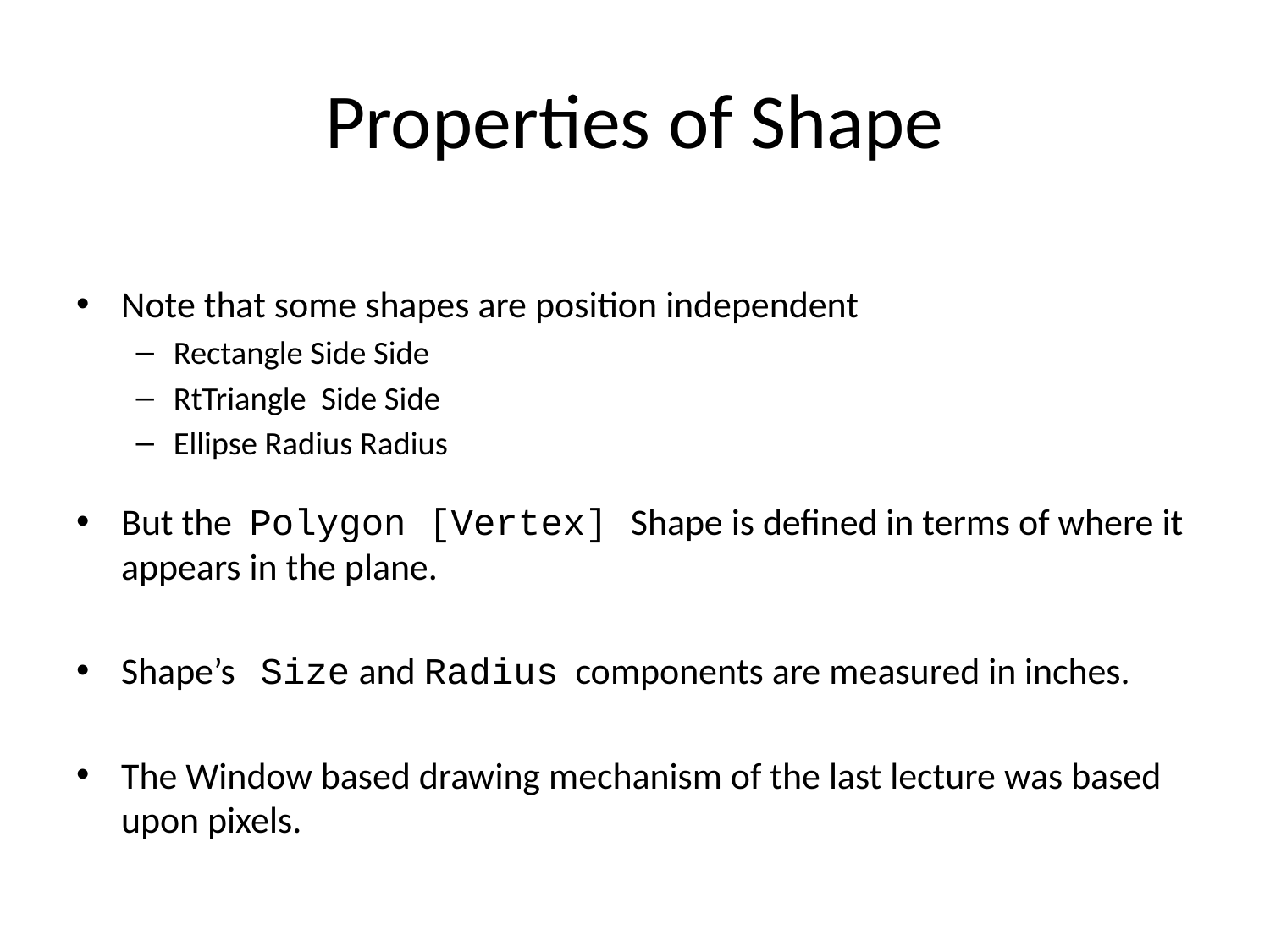

# Properties of Shape

Note that some shapes are position independent
Rectangle Side Side
RtTriangle  Side Side
Ellipse Radius Radius

But the  Polygon [Vertex] Shape is defined in terms of where it appears in the plane.

Shape’s   Size and Radius  components are measured in inches.

The Window based drawing mechanism of the last lecture was based upon pixels.